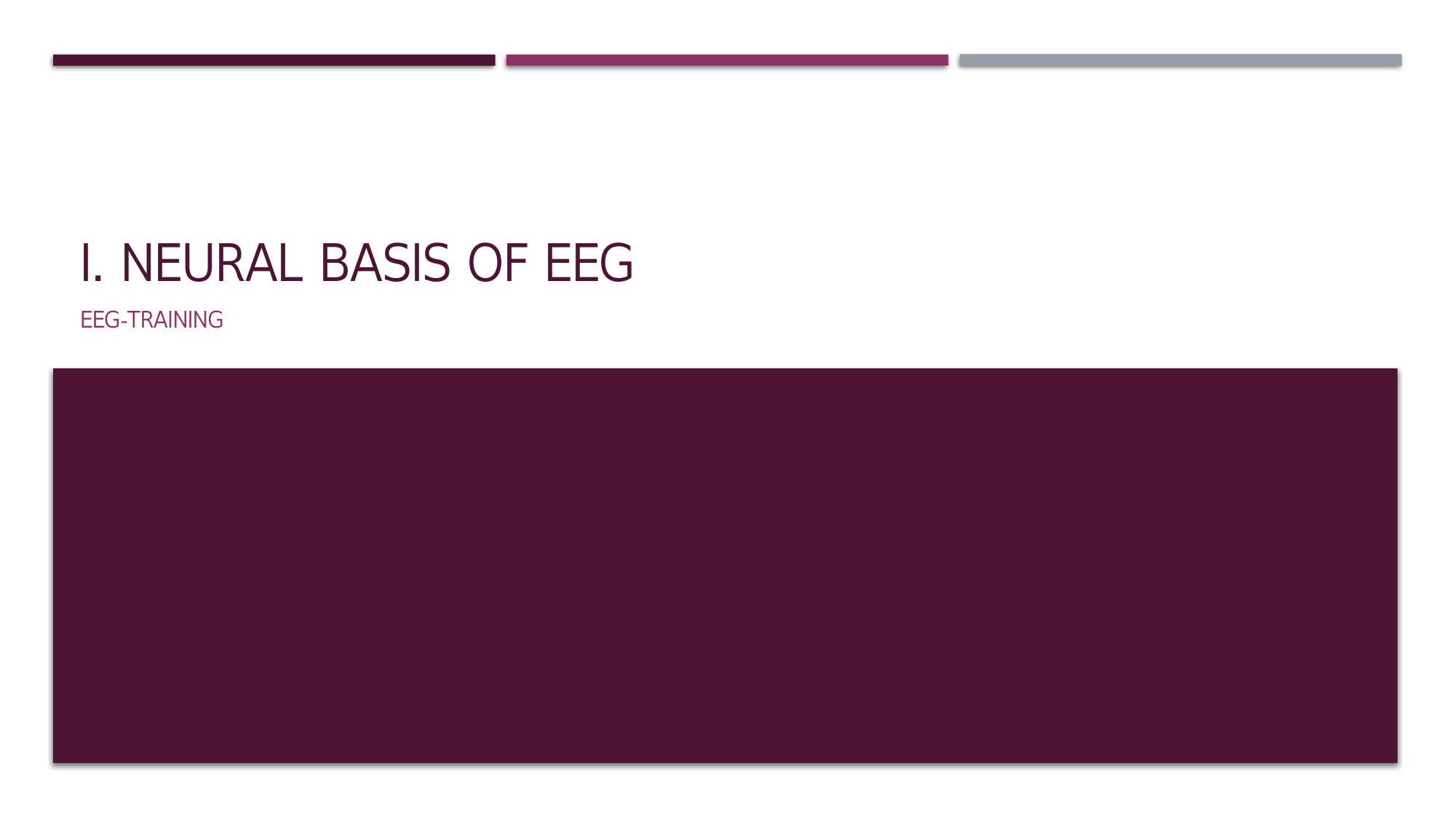

# I. Neural basis of EEG
EEG-training